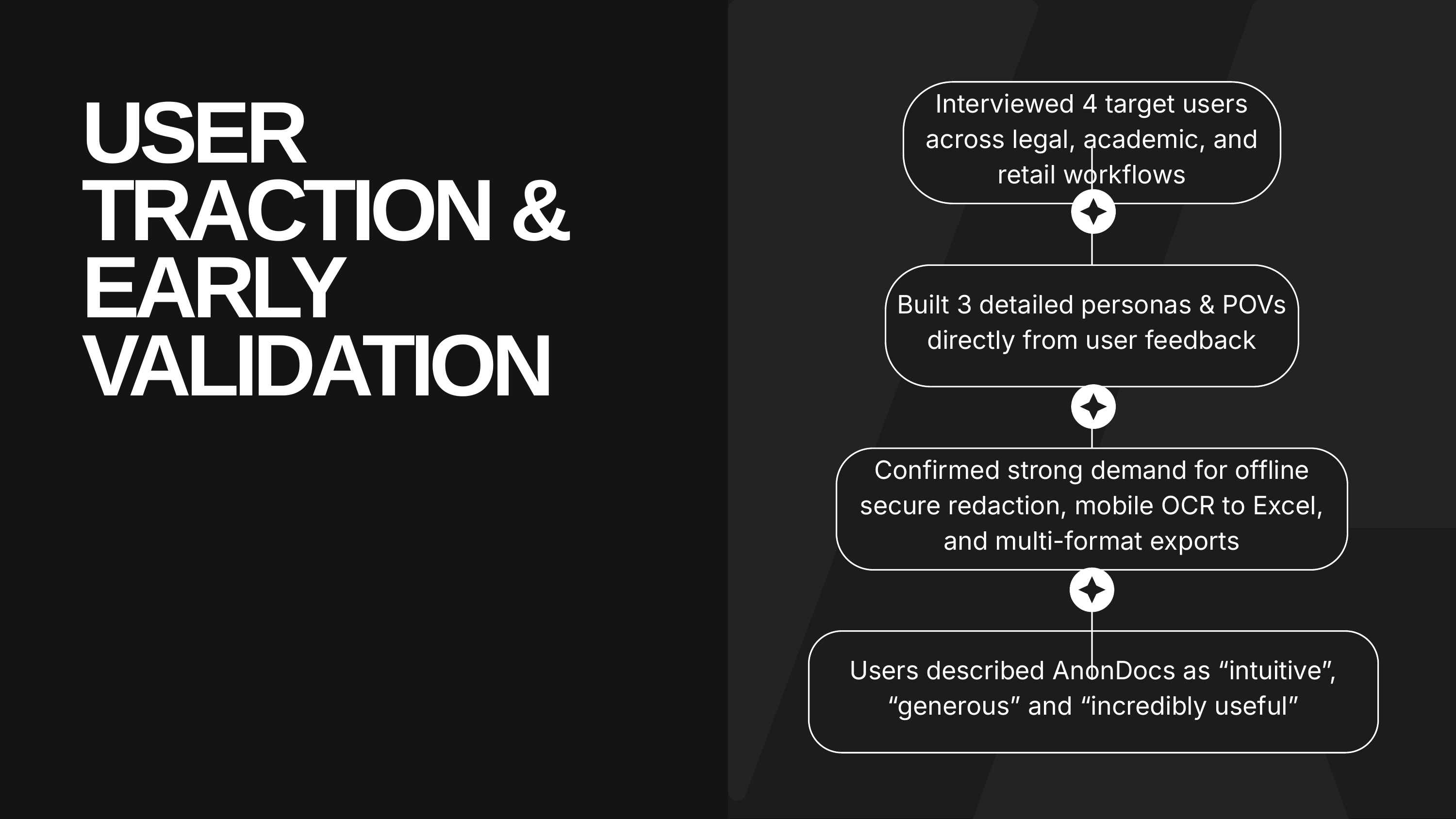

Interviewed 4 target users across legal, academic, and retail workflows
USER TRACTION & EARLY VALIDATION

Built 3 detailed personas & POVs directly from user feedback

Confirmed strong demand for offline secure redaction, mobile OCR to Excel, and multi-format exports

Users described AnonDocs as “intuitive”, “generous” and “incredibly useful”